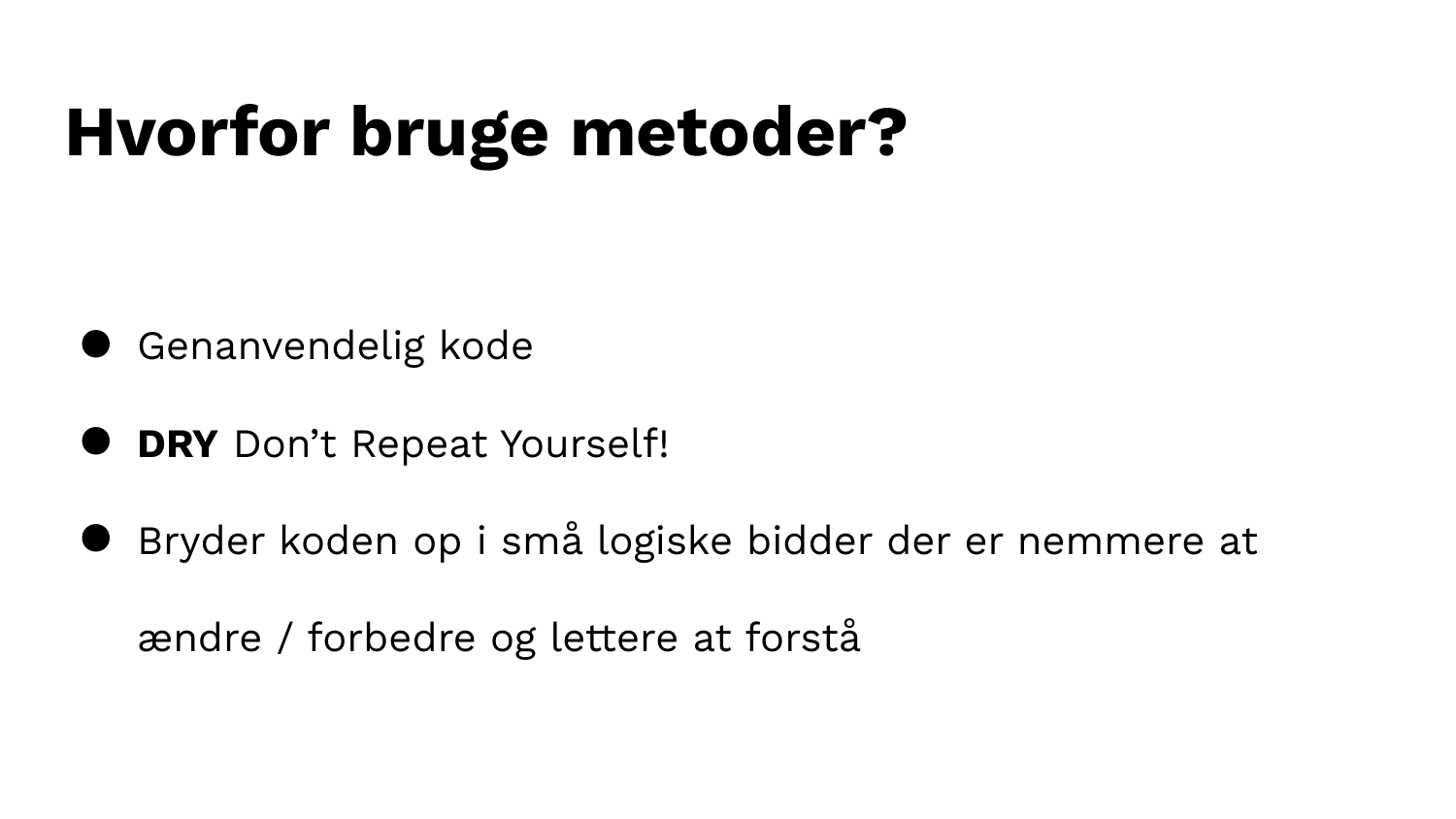

# Hvorfor bruge metoder?
Genanvendelig kode
DRY Don’t Repeat Yourself!
Bryder koden op i små logiske bidder der er nemmere at ændre / forbedre og lettere at forstå